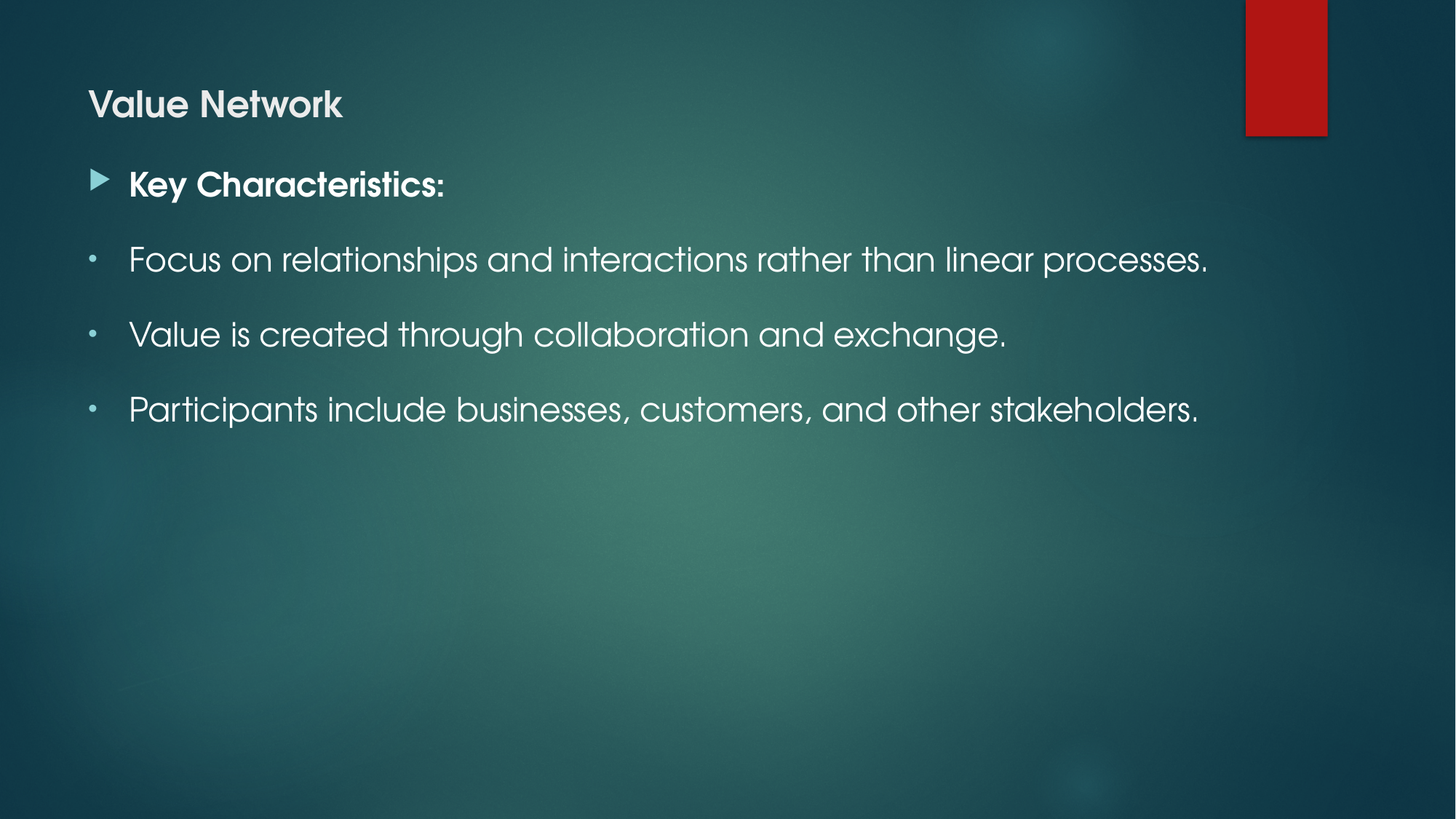

# Value Network
Key Characteristics:
Focus on relationships and interactions rather than linear processes.
Value is created through collaboration and exchange.
Participants include businesses, customers, and other stakeholders.